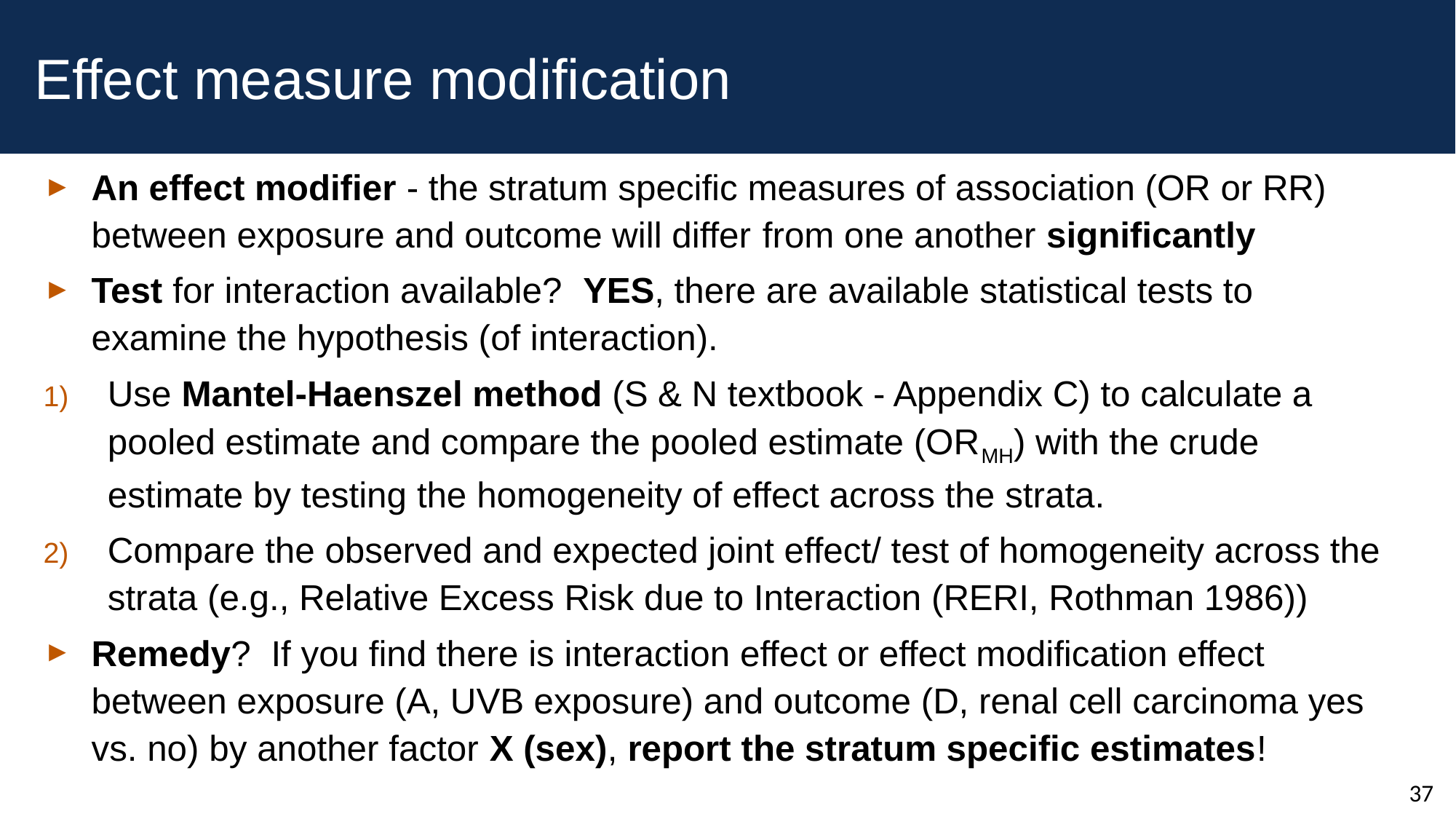

# Effect measure modification
An effect modifier - the stratum specific measures of association (OR or RR) between exposure and outcome will differ from one another significantly
Test for interaction available?  YES, there are available statistical tests to examine the hypothesis (of interaction).
Use Mantel-Haenszel method (S & N textbook - Appendix C) to calculate a pooled estimate and compare the pooled estimate (ORMH) with the crude estimate by testing the homogeneity of effect across the strata.
Compare the observed and expected joint effect/ test of homogeneity across the strata (e.g., Relative Excess Risk due to Interaction (RERI, Rothman 1986))
Remedy?  If you find there is interaction effect or effect modification effect between exposure (A, UVB exposure) and outcome (D, renal cell carcinoma yes vs. no) by another factor X (sex), report the stratum specific estimates!